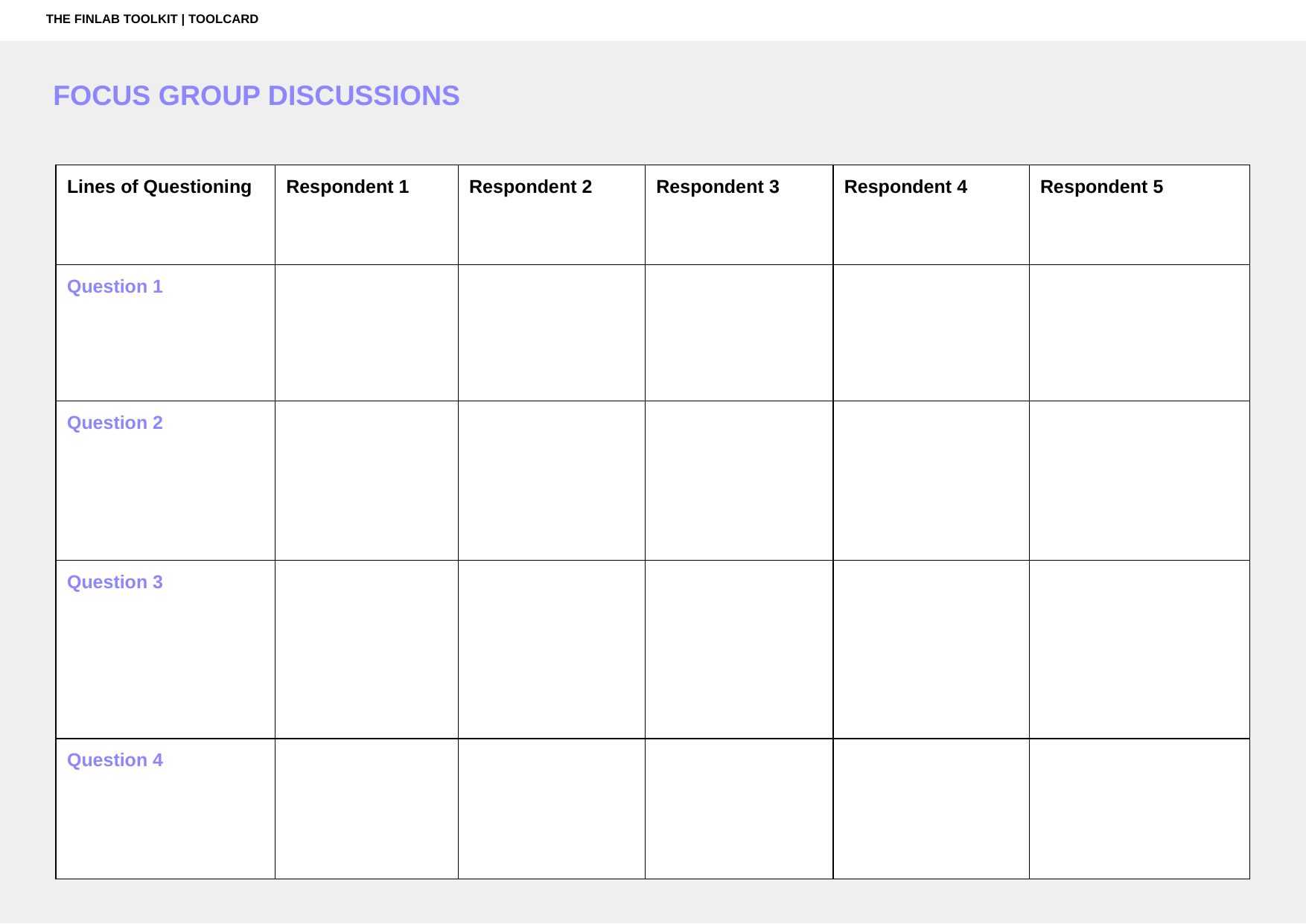

THE FINLAB TOOLKIT | TOOLCARD

FOCUS GROUP DISCUSSIONS
| Lines of Questioning | Respondent 1 | Respondent 2 | Respondent 3 | Respondent 4 | Respondent 5 |
| --- | --- | --- | --- | --- | --- |
| Question 1 |  |  |  |  |  |
| Question 2 |  |  |  |  |  |
| Question 3 |  |  |  |  |  |
| Question 4 |  |  |  |  |  |